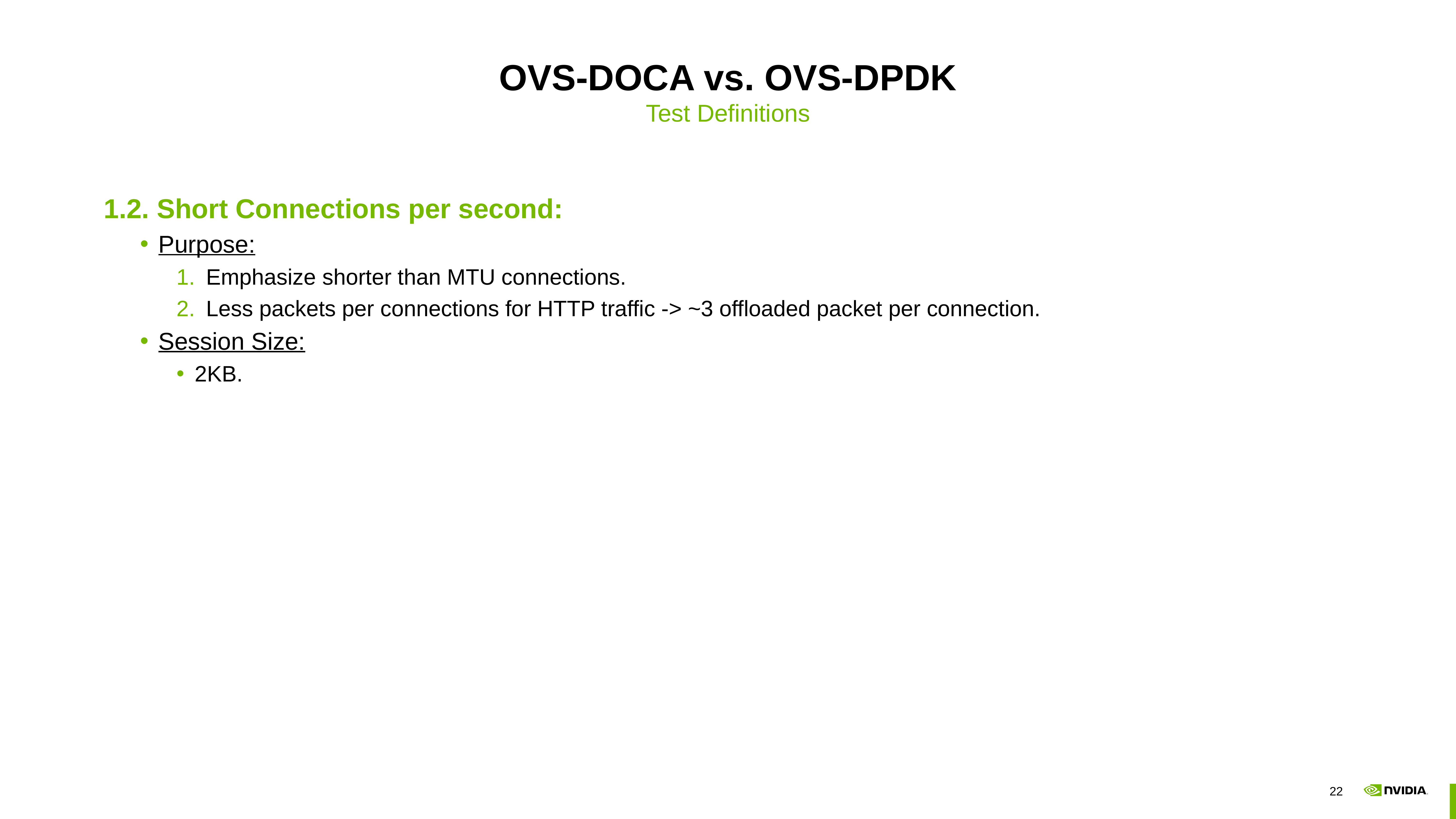

# OVS-DOCA vs. OVS-DPDK
Test Definitions
1.2. Short Connections per second:
Purpose:
Emphasize shorter than MTU connections.
Less packets per connections for HTTP traffic -> ~3 offloaded packet per connection.
Session Size:
2KB.